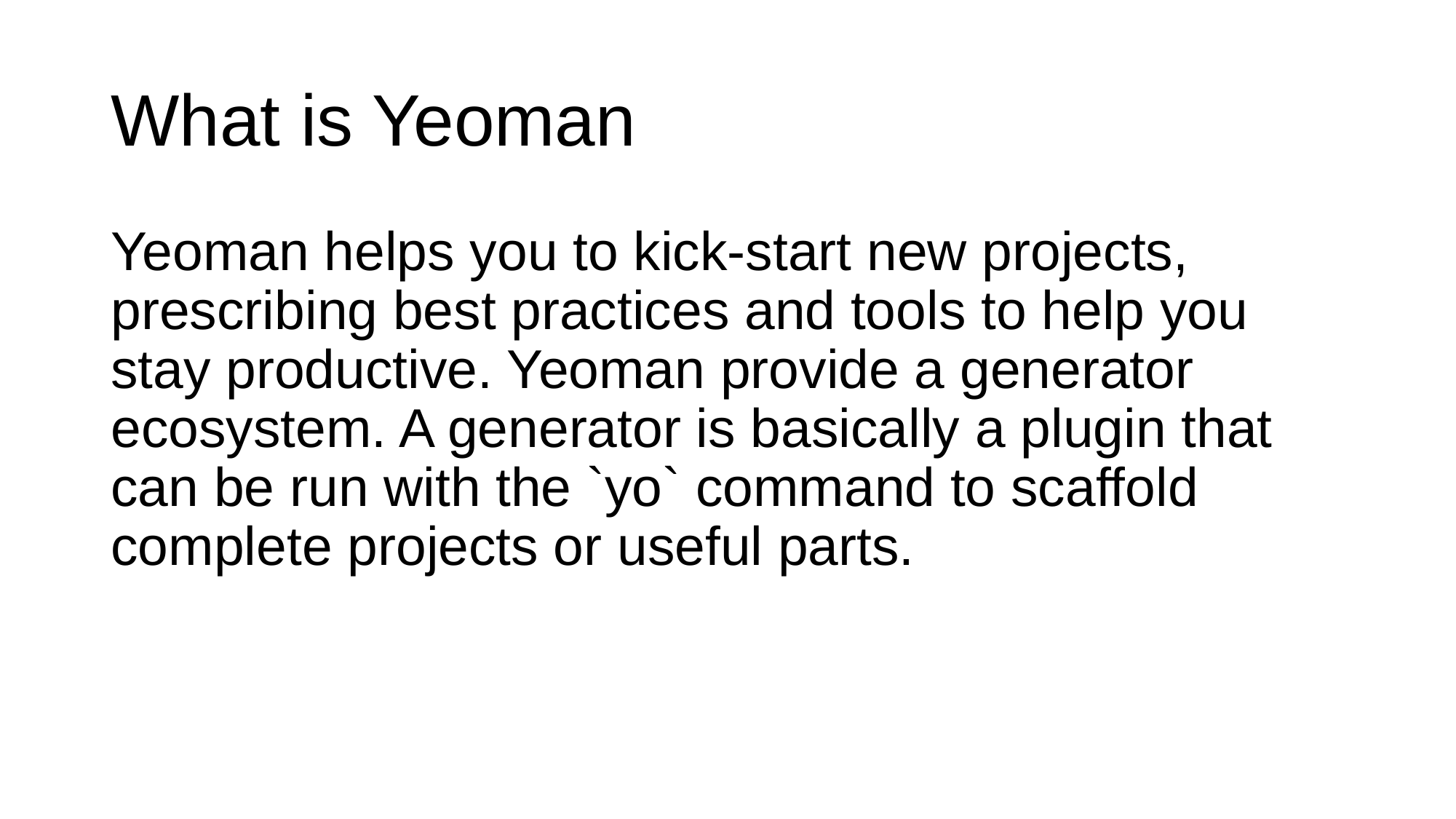

# What is Yeoman
Yeoman helps you to kick-start new projects, prescribing best practices and tools to help you stay productive. Yeoman provide a generator ecosystem. A generator is basically a plugin that can be run with the `yo` command to scaffold complete projects or useful parts.